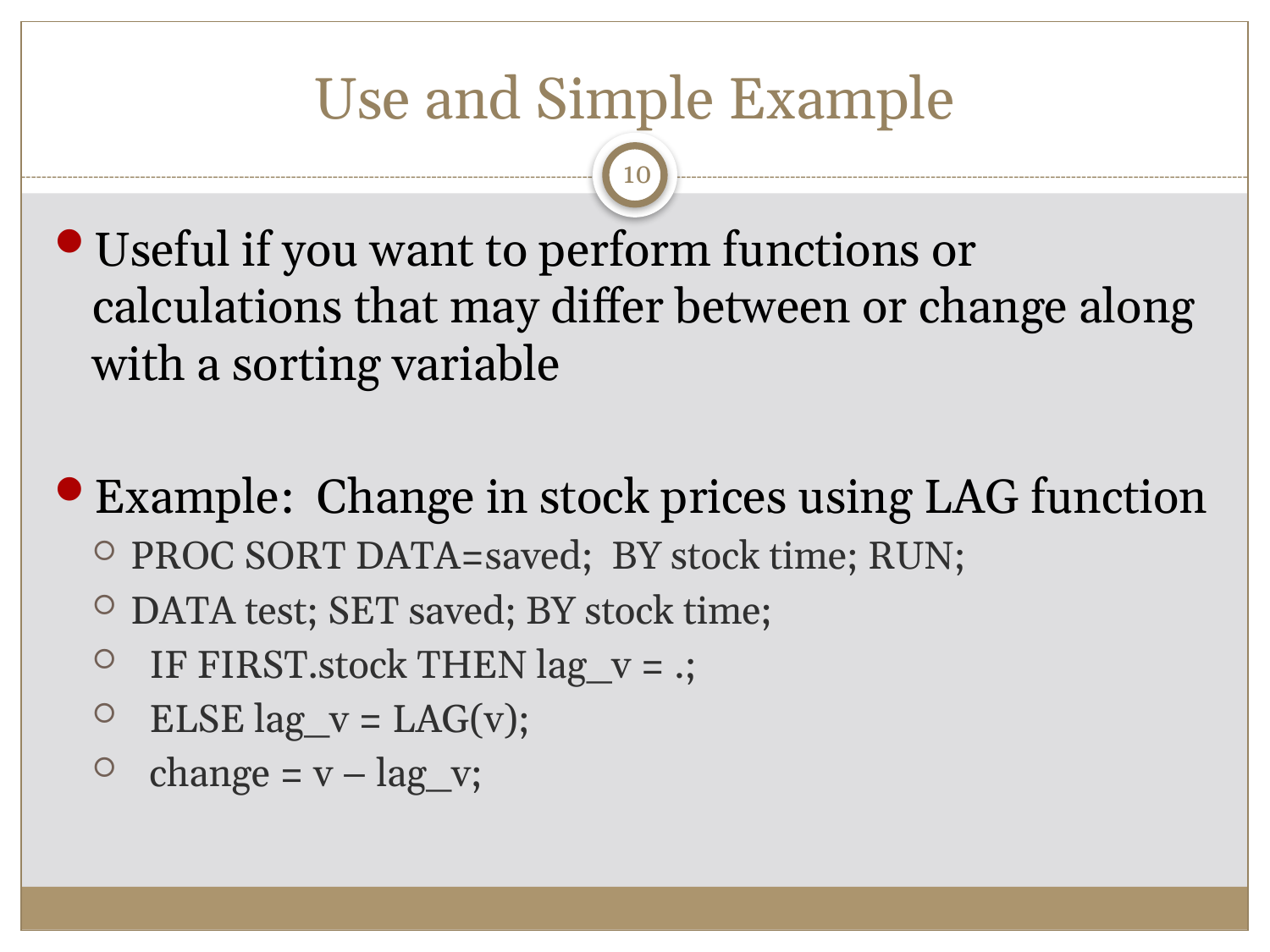

# Use and Simple Example
10
Useful if you want to perform functions or calculations that may differ between or change along with a sorting variable

Example:  Change in stock prices using LAG function
PROC SORT DATA=saved;  BY stock time; RUN;
DATA test; SET saved; BY stock time;
  IF FIRST.stock THEN lag_v = .;
  ELSE lag_v = LAG(v);
  change = v – lag_v;